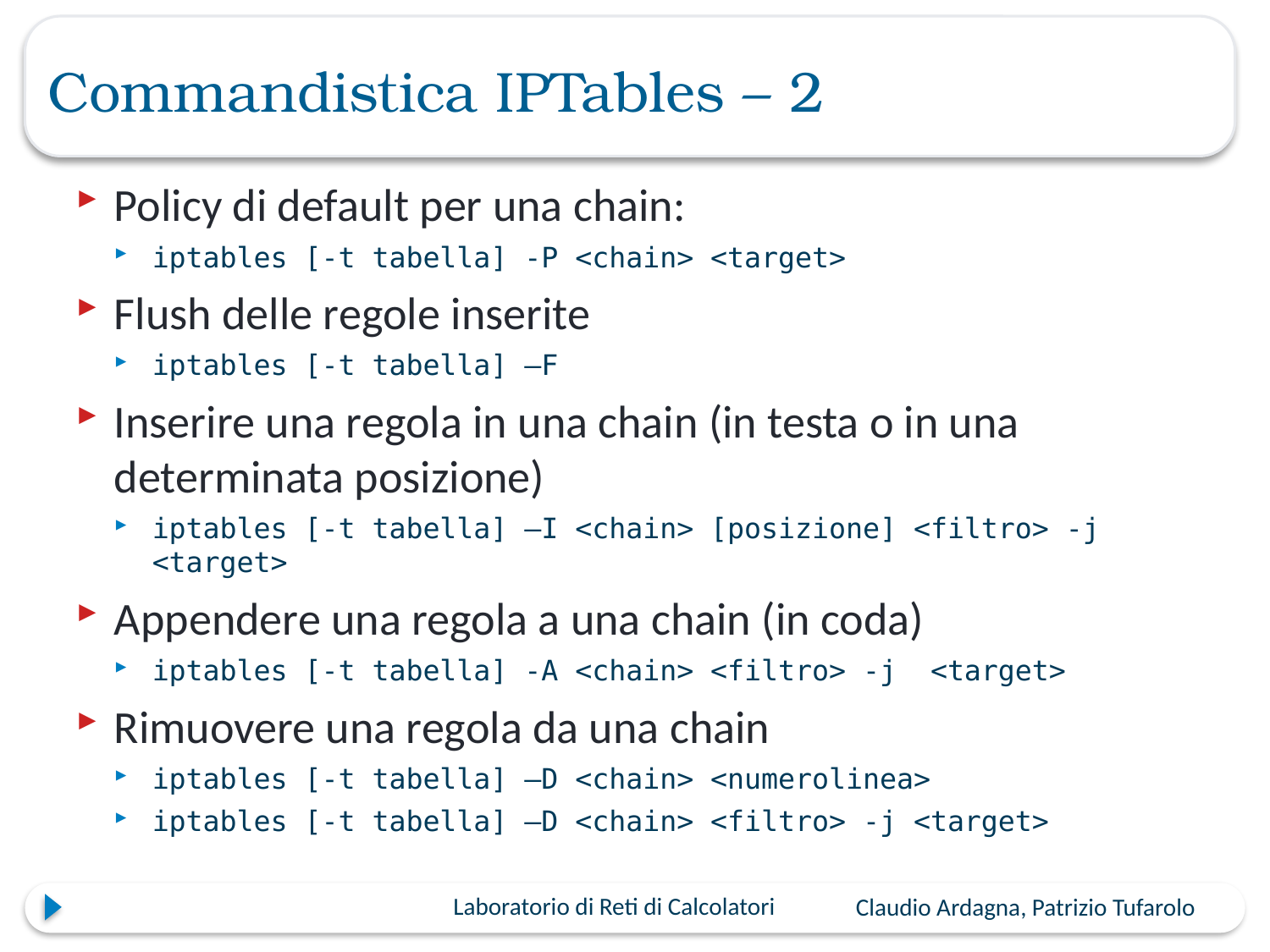

# Commandistica IPTables – 2
Policy di default per una chain:
iptables [-t tabella] -P <chain> <target>
Flush delle regole inserite
iptables [-t tabella] –F
Inserire una regola in una chain (in testa o in una determinata posizione)
iptables [-t tabella] –I <chain> [posizione] <filtro> -j <target>
Appendere una regola a una chain (in coda)
iptables [-t tabella] -A <chain> <filtro> -j  <target>
Rimuovere una regola da una chain
iptables [-t tabella] –D <chain> <numerolinea>
iptables [-t tabella] –D <chain> <filtro> -j <target>